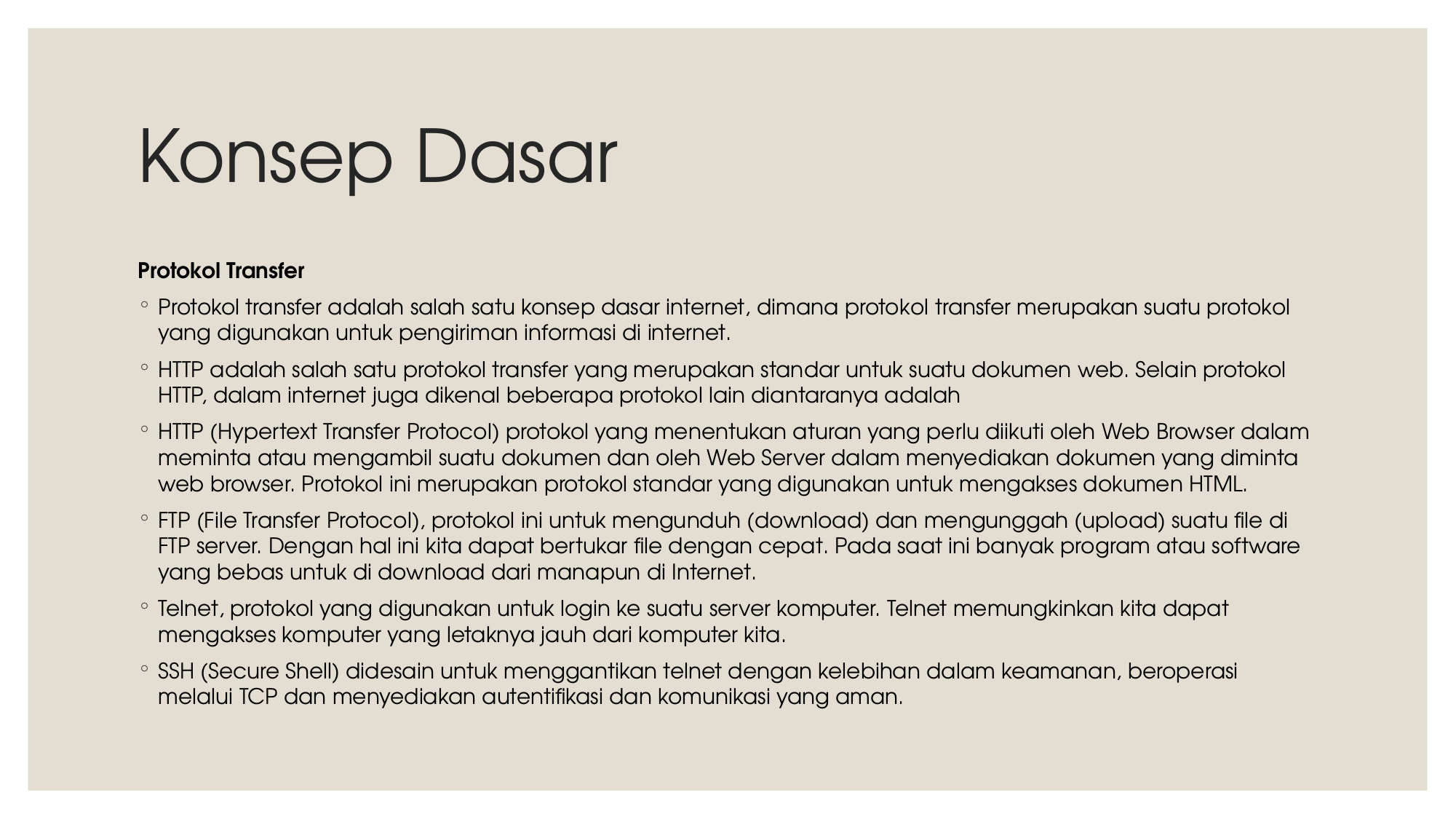

# Konsep Dasar
Protokol Transfer
Protokol transfer adalah salah satu konsep dasar internet, dimana protokol transfer merupakan suatu protokol yang digunakan untuk pengiriman informasi di internet.
HTTP adalah salah satu protokol transfer yang merupakan standar untuk suatu dokumen web. Selain protokol HTTP, dalam internet juga dikenal beberapa protokol lain diantaranya adalah
HTTP (Hypertext Transfer Protocol) protokol yang menentukan aturan yang perlu diikuti oleh Web Browser dalam meminta atau mengambil suatu dokumen dan oleh Web Server dalam menyediakan dokumen yang diminta web browser. Protokol ini merupakan protokol standar yang digunakan untuk mengakses dokumen HTML.
FTP (File Transfer Protocol), protokol ini untuk mengunduh (download) dan mengunggah (upload) suatu file di FTP server. Dengan hal ini kita dapat bertukar file dengan cepat. Pada saat ini banyak program atau software yang bebas untuk di download dari manapun di Internet.
Telnet, protokol yang digunakan untuk login ke suatu server komputer. Telnet memungkinkan kita dapat mengakses komputer yang letaknya jauh dari komputer kita.
SSH (Secure Shell) didesain untuk menggantikan telnet dengan kelebihan dalam keamanan, beroperasi melalui TCP dan menyediakan autentifikasi dan komunikasi yang aman.